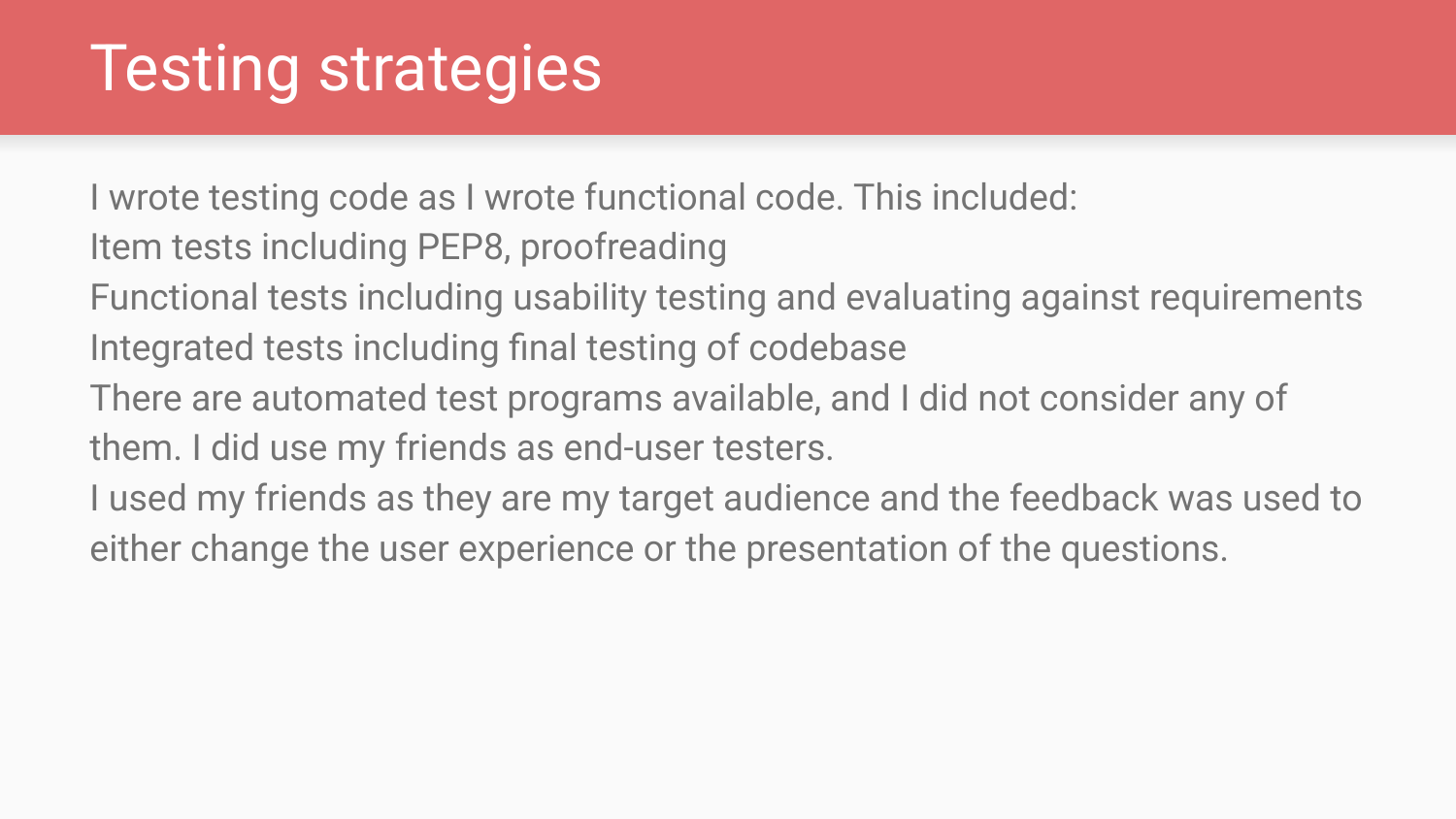

# Testing strategies
I wrote testing code as I wrote functional code. This included:
Item tests including PEP8, proofreading
Functional tests including usability testing and evaluating against requirements
Integrated tests including final testing of codebase
There are automated test programs available, and I did not consider any of them. I did use my friends as end-user testers.
I used my friends as they are my target audience and the feedback was used to either change the user experience or the presentation of the questions.